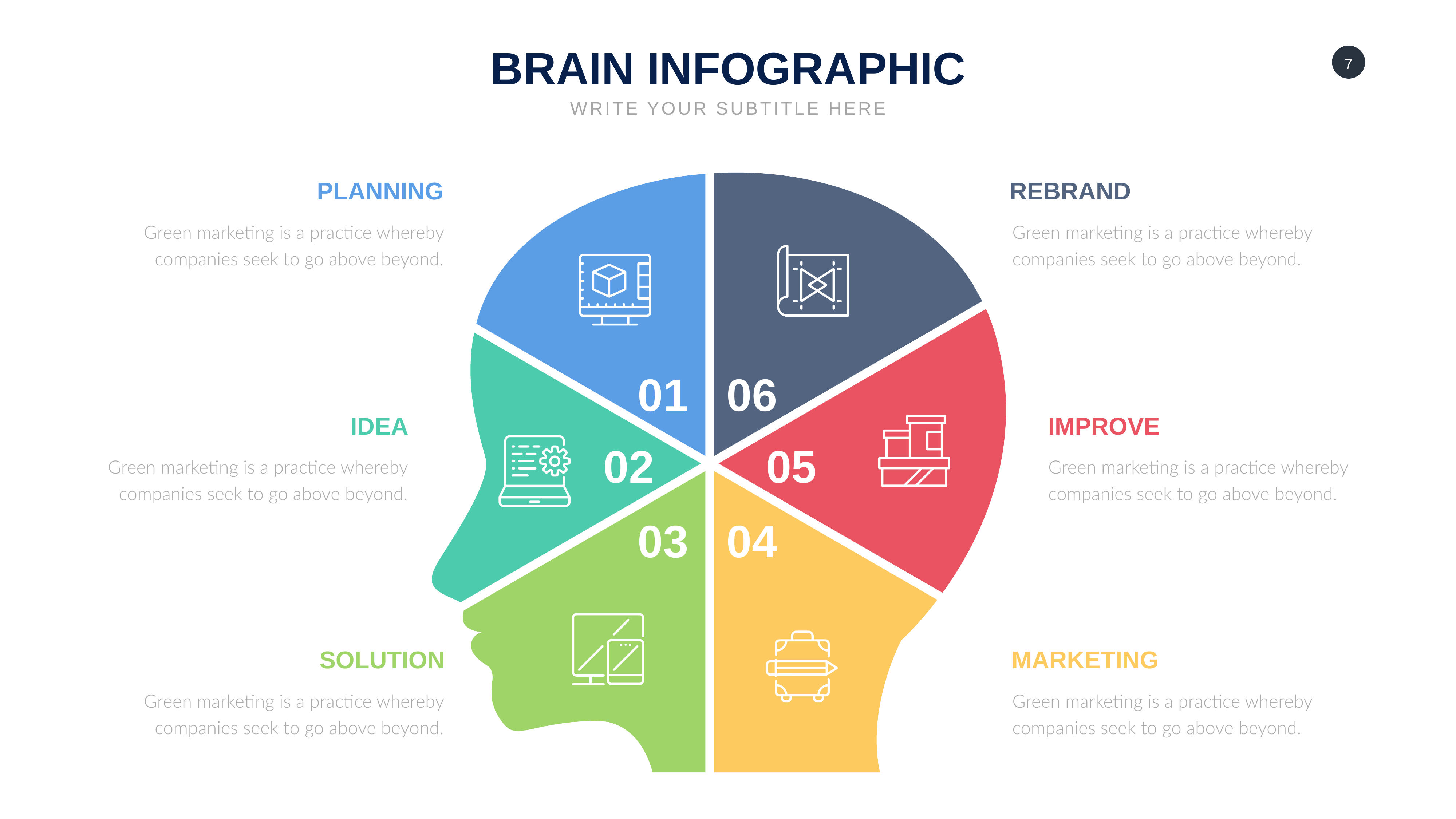

BRAIN INFOGRAPHIC
WRITE YOUR SUBTITLE HERE
PLANNING

REBRAND

Green marketing is a practice whereby companies seek to go above beyond.
Green marketing is a practice whereby companies seek to go above beyond.

01
06
IDEA
IMPROVE

02
05

Green marketing is a practice whereby companies seek to go above beyond.
Green marketing is a practice whereby companies seek to go above beyond.

03
04

SOLUTION
MARKETING
Green marketing is a practice whereby companies seek to go above beyond.
Green marketing is a practice whereby companies seek to go above beyond.